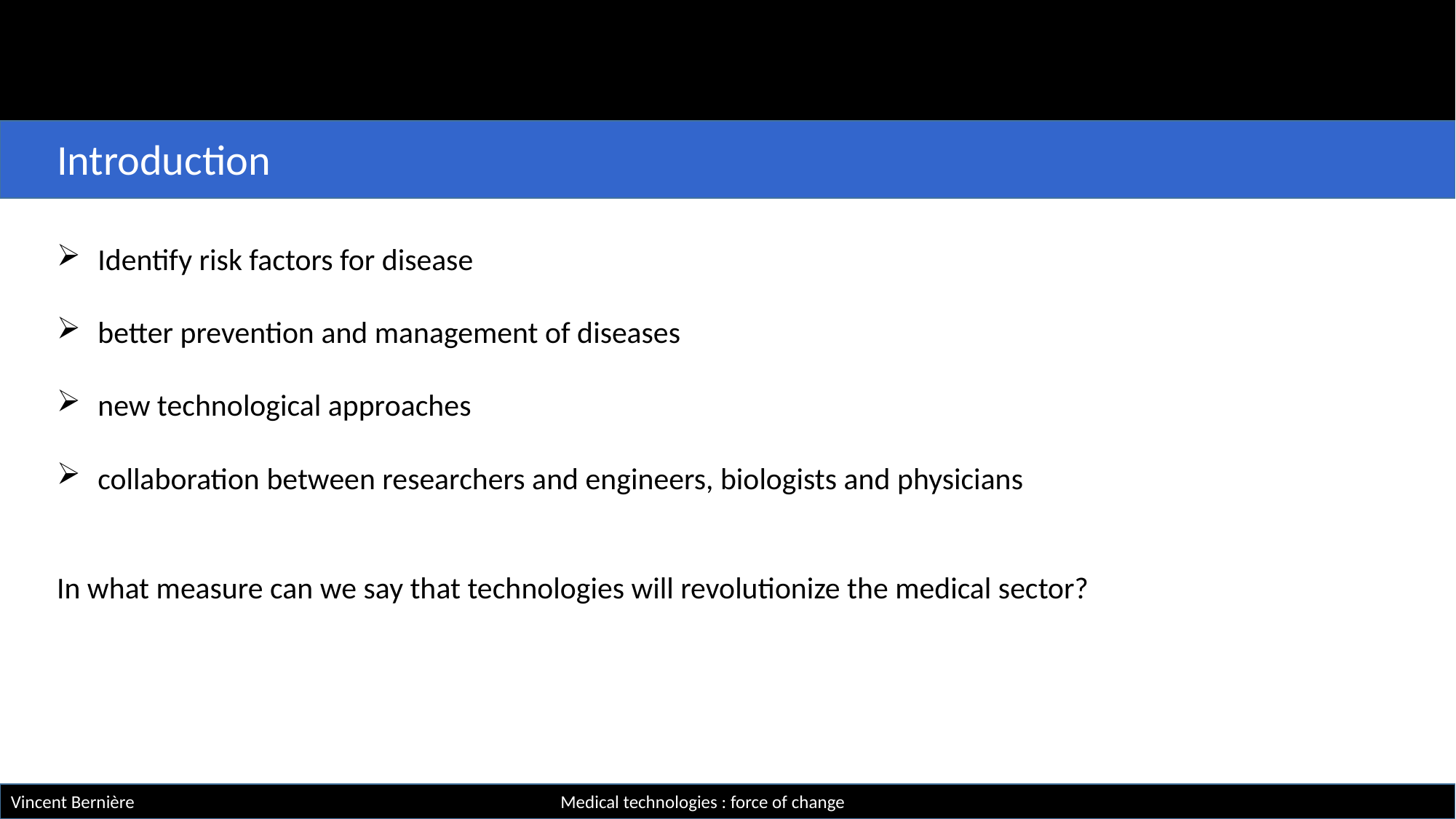

Introduction
Identify risk factors for disease

better prevention and management of diseases

new technological approaches

collaboration between researchers and engineers, biologists and physicians

In what measure can we say that technologies will revolutionize the medical sector?

Vincent Bernière				 Medical technologies : force of change